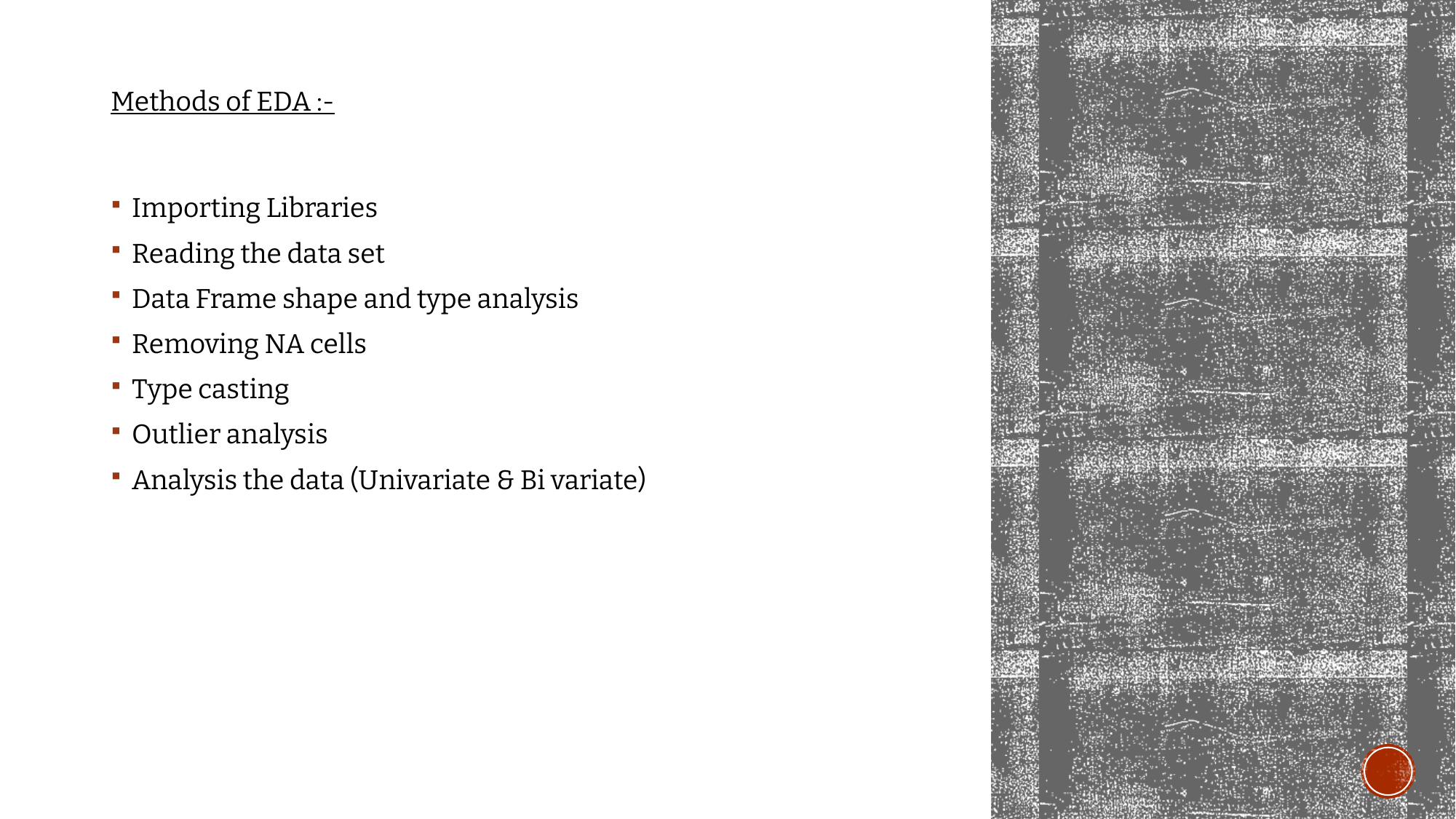

Methods of EDA :-
Importing Libraries
Reading the data set
Data Frame shape and type analysis
Removing NA cells
Type casting
Outlier analysis
Analysis the data (Univariate & Bi variate)

#